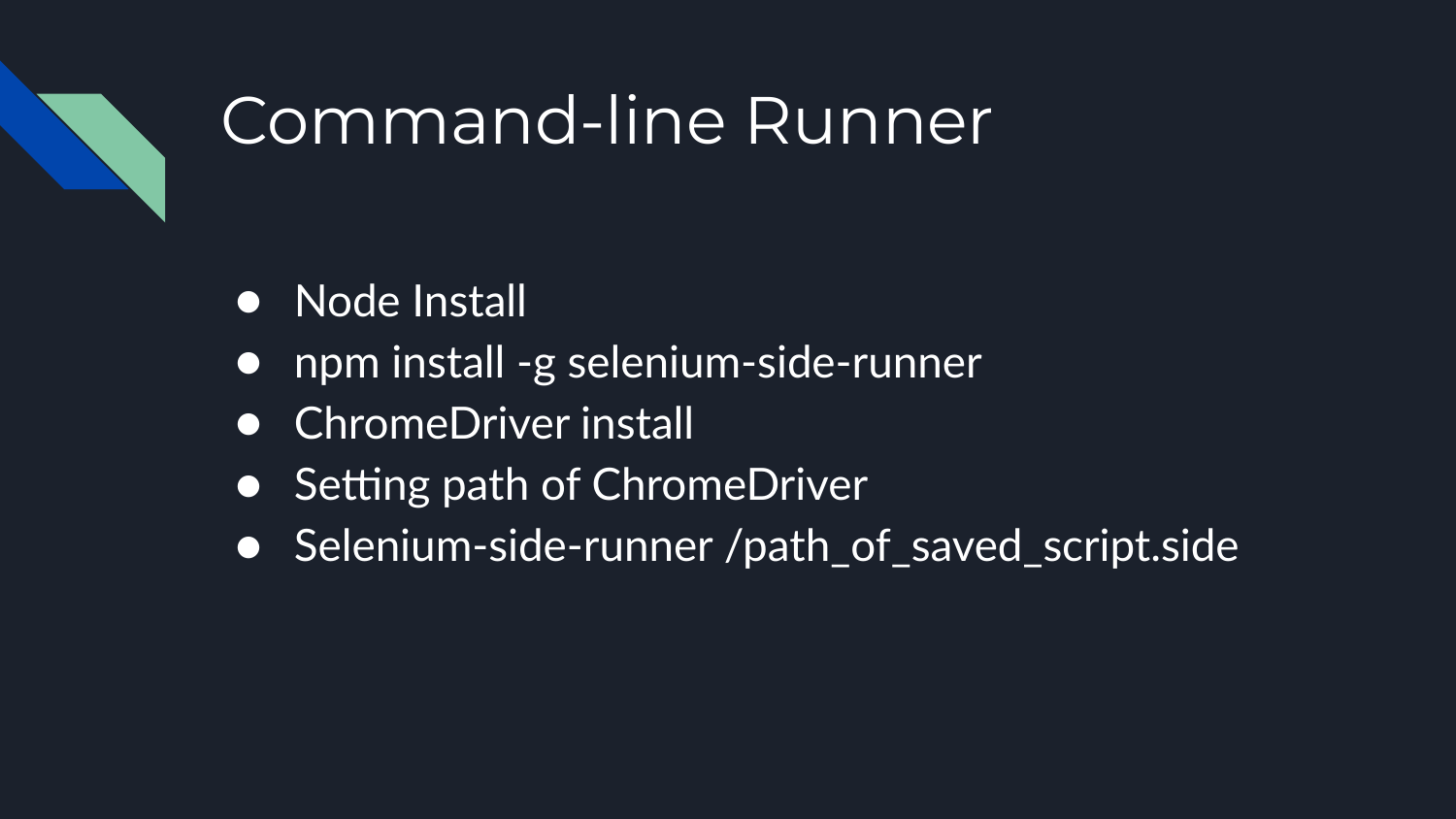

# Command-line Runner
Node Install
npm install -g selenium-side-runner
ChromeDriver install
Setting path of ChromeDriver
Selenium-side-runner /path_of_saved_script.side